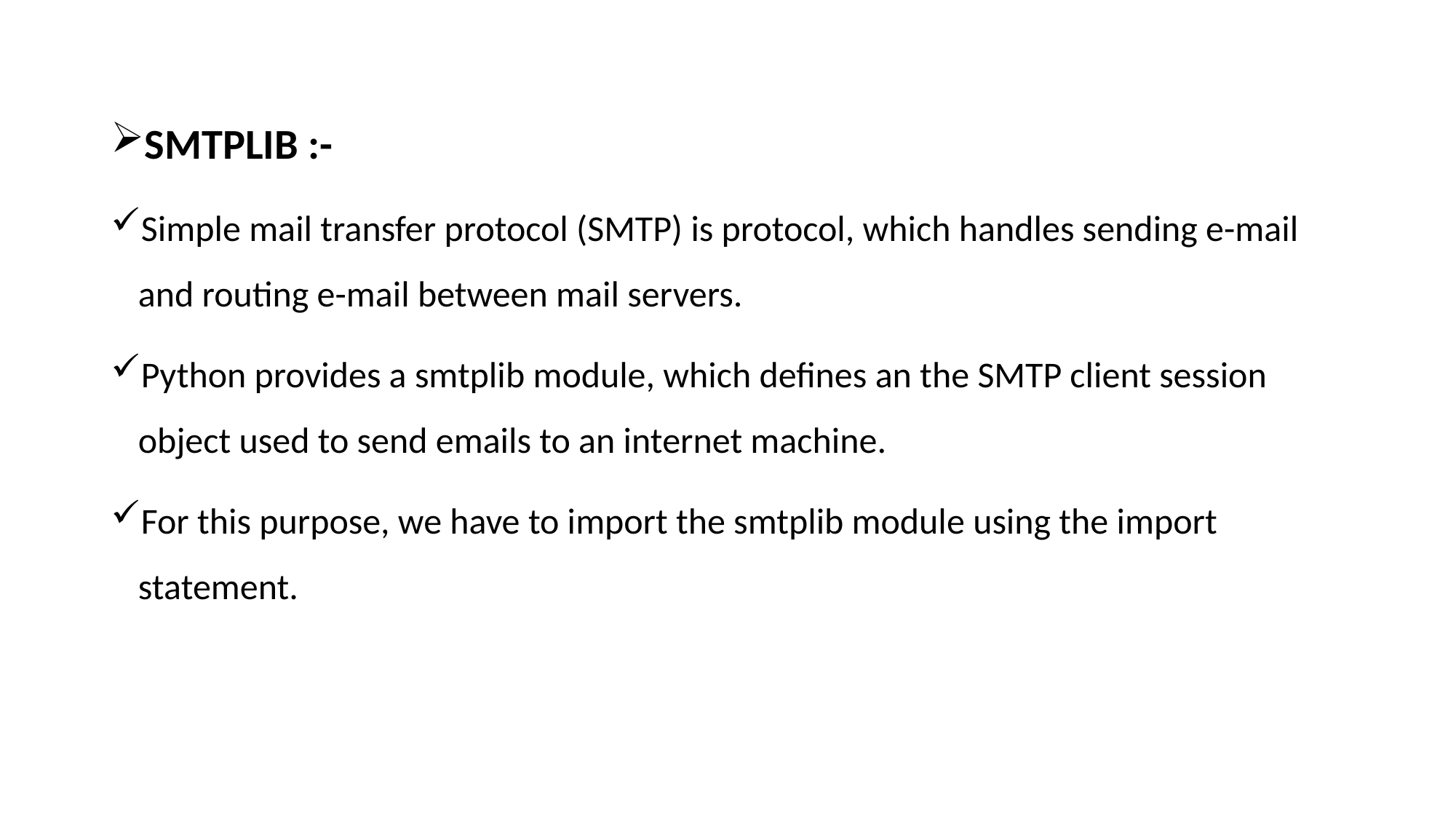

SMTPLIB :-
Simple mail transfer protocol (SMTP) is protocol, which handles sending e-mail and routing e-mail between mail servers.
Python provides a smtplib module, which defines an the SMTP client session object used to send emails to an internet machine.
For this purpose, we have to import the smtplib module using the import statement.